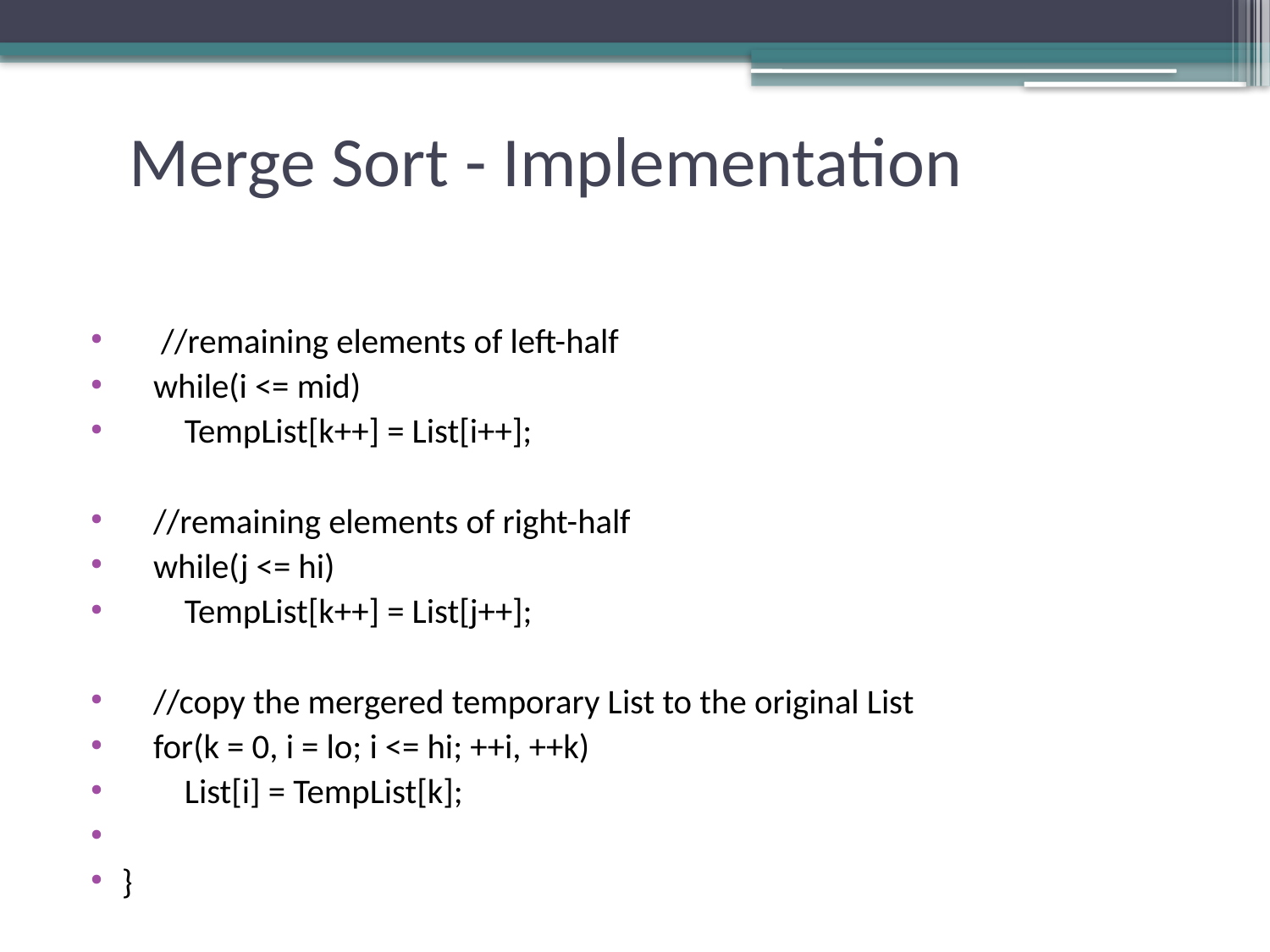

# Merge Sort - Implementation
     //remaining elements of left-half
    while(i <= mid)
        TempList[k++] = List[i++];

    //remaining elements of right-half
    while(j <= hi)
        TempList[k++] = List[j++];

    //copy the mergered temporary List to the original List
    for(k = 0, i = lo; i <= hi; ++i, ++k)
        List[i] = TempList[k];

}